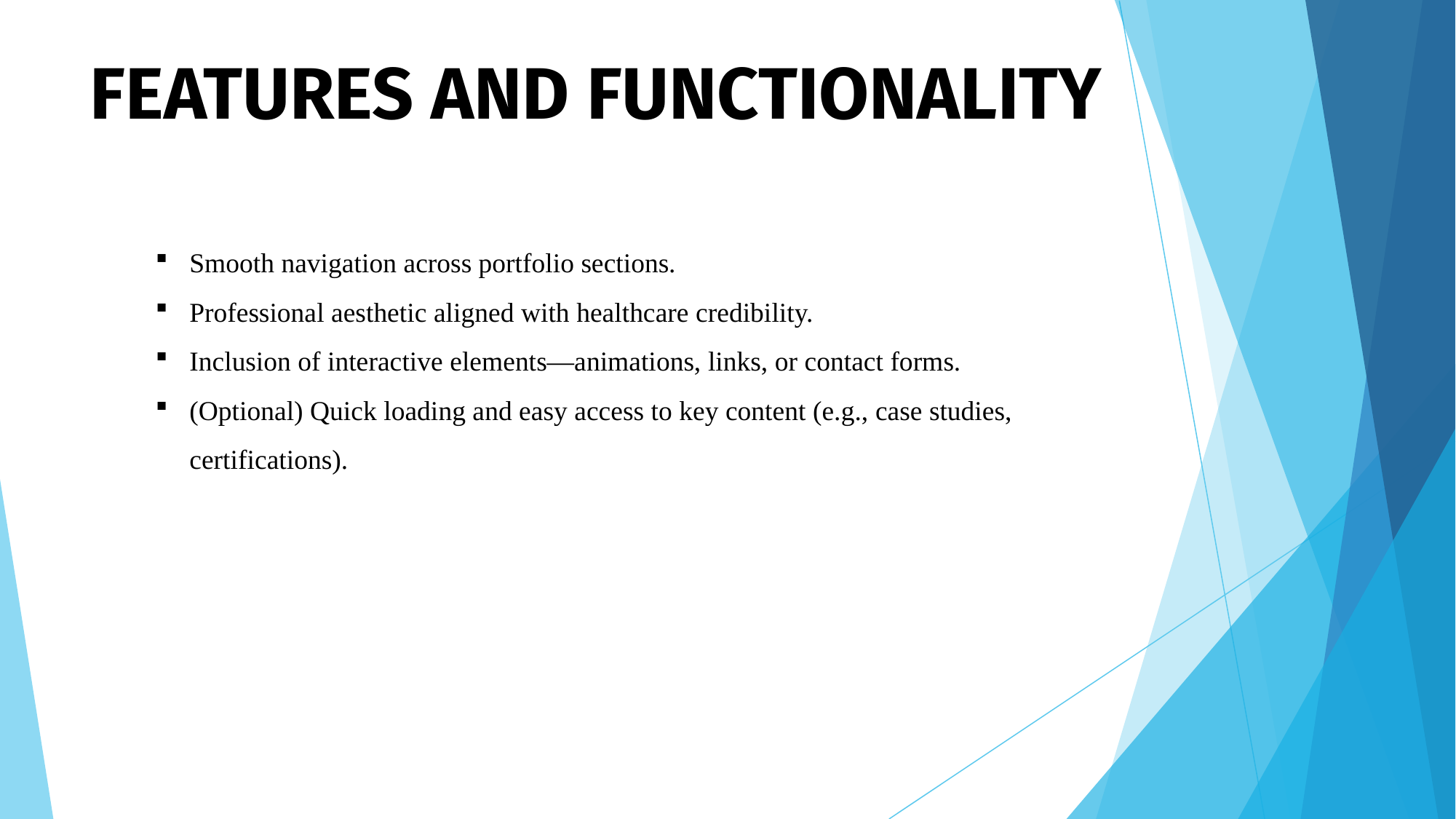

# FEATURES AND FUNCTIONALITY

Smooth navigation across portfolio sections.
Professional aesthetic aligned with healthcare credibility.
Inclusion of interactive elements—animations, links, or contact forms.
(Optional) Quick loading and easy access to key content (e.g., case studies, certifications).